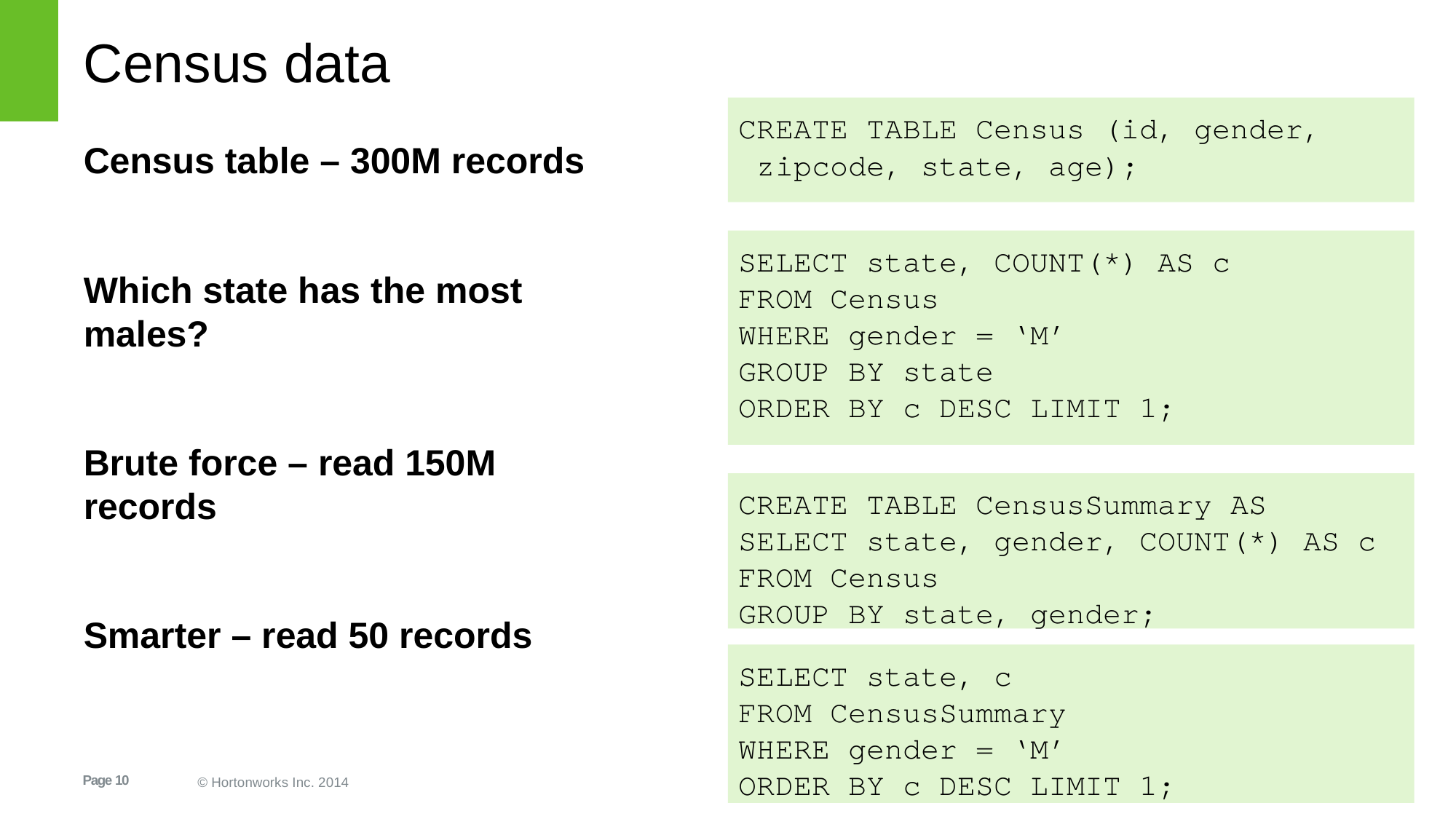

# Census data
CREATE TABLE Census (id, gender,
 zipcode, state, age);
Census table – 300M records

Which state has the most males?

Brute force – read 150M records

Smarter – read 50 records
SELECT state, COUNT(*) AS c
FROM Census
WHERE gender = ‘M’
GROUP BY state
ORDER BY c DESC LIMIT 1;
CREATE TABLE CensusSummary AS
SELECT state, gender, COUNT(*) AS c
FROM Census
GROUP BY state, gender;
SELECT state, c
FROM CensusSummary
WHERE gender = ‘M’
ORDER BY c DESC LIMIT 1;